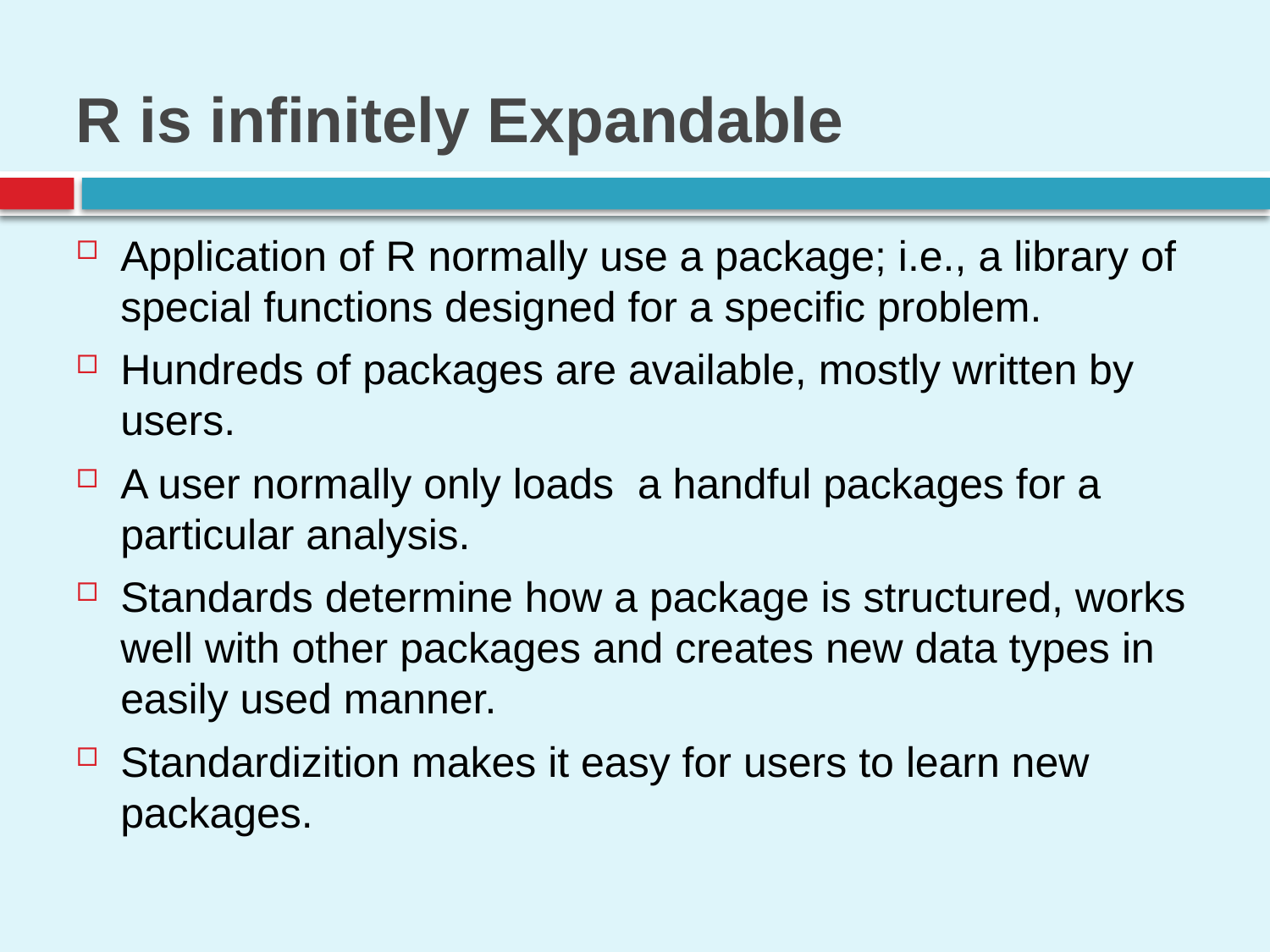

# R is infinitely Expandable
Application of R normally use a package; i.e., a library of special functions designed for a specific problem.
Hundreds of packages are available, mostly written by users.
A user normally only loads  a handful packages for a particular analysis.
Standards determine how a package is structured, works well with other packages and creates new data types in easily used manner.
Standardizition makes it easy for users to learn new packages.